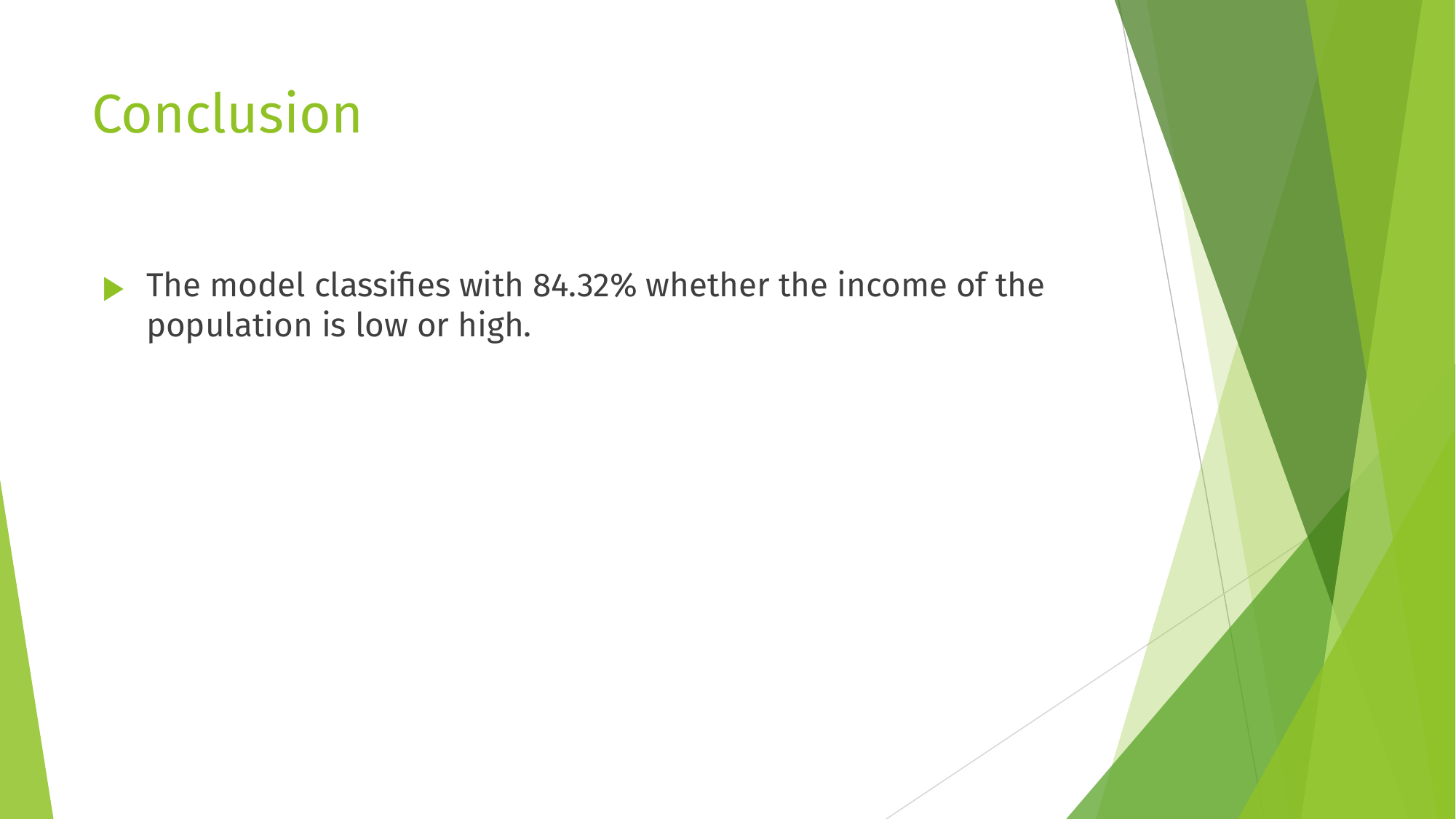

# Conclusion
The model classifies with 84.32% whether the income of the population is low or high.